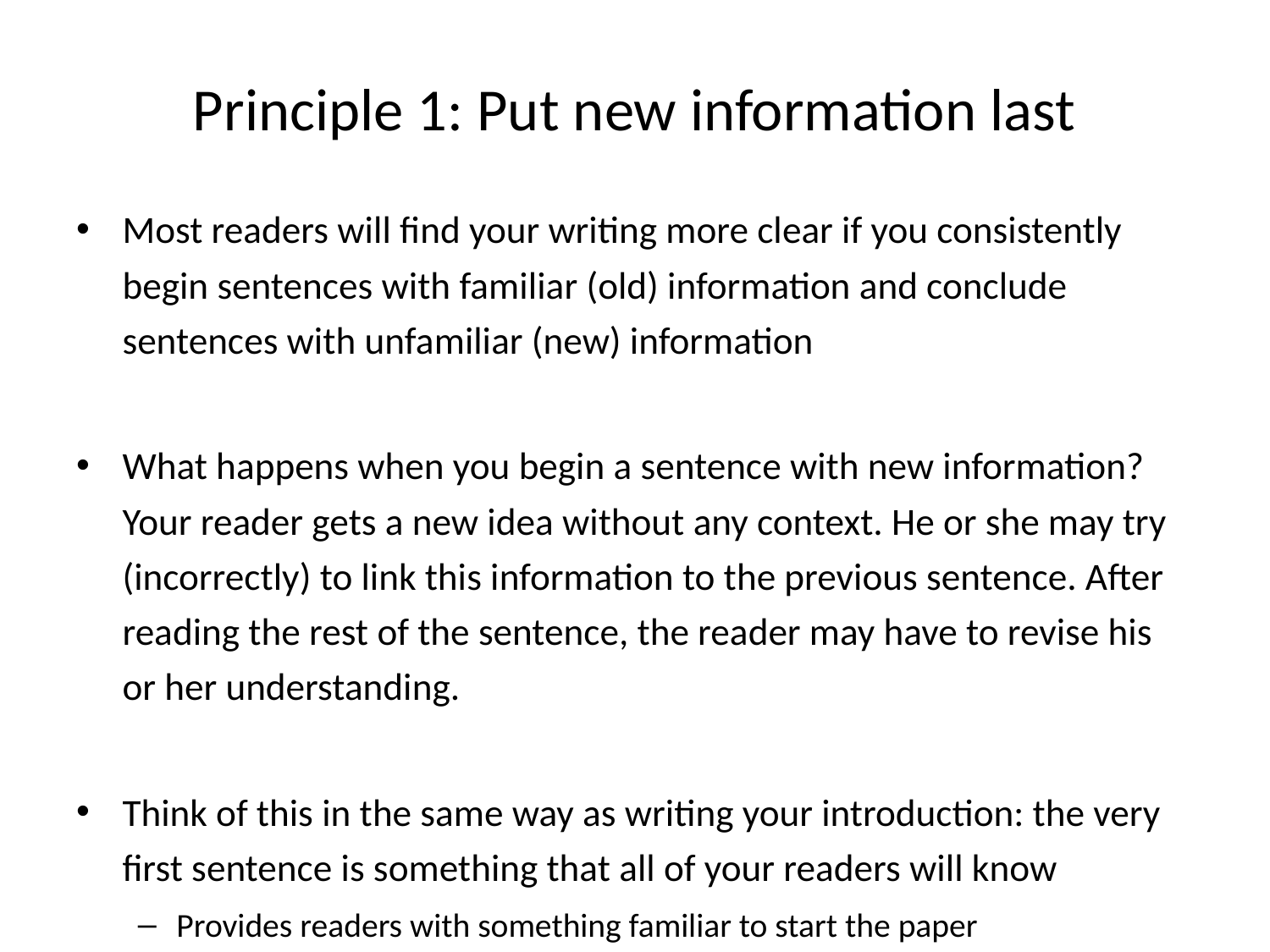

# Principle 1: Put new information last
Most readers will find your writing more clear if you consistently begin sentences with familiar (old) information and conclude sentences with unfamiliar (new) information

What happens when you begin a sentence with new information? Your reader gets a new idea without any context. He or she may try (incorrectly) to link this information to the previous sentence. After reading the rest of the sentence, the reader may have to revise his or her understanding.

Think of this in the same way as writing your introduction: the very first sentence is something that all of your readers will know
Provides readers with something familiar to start the paper